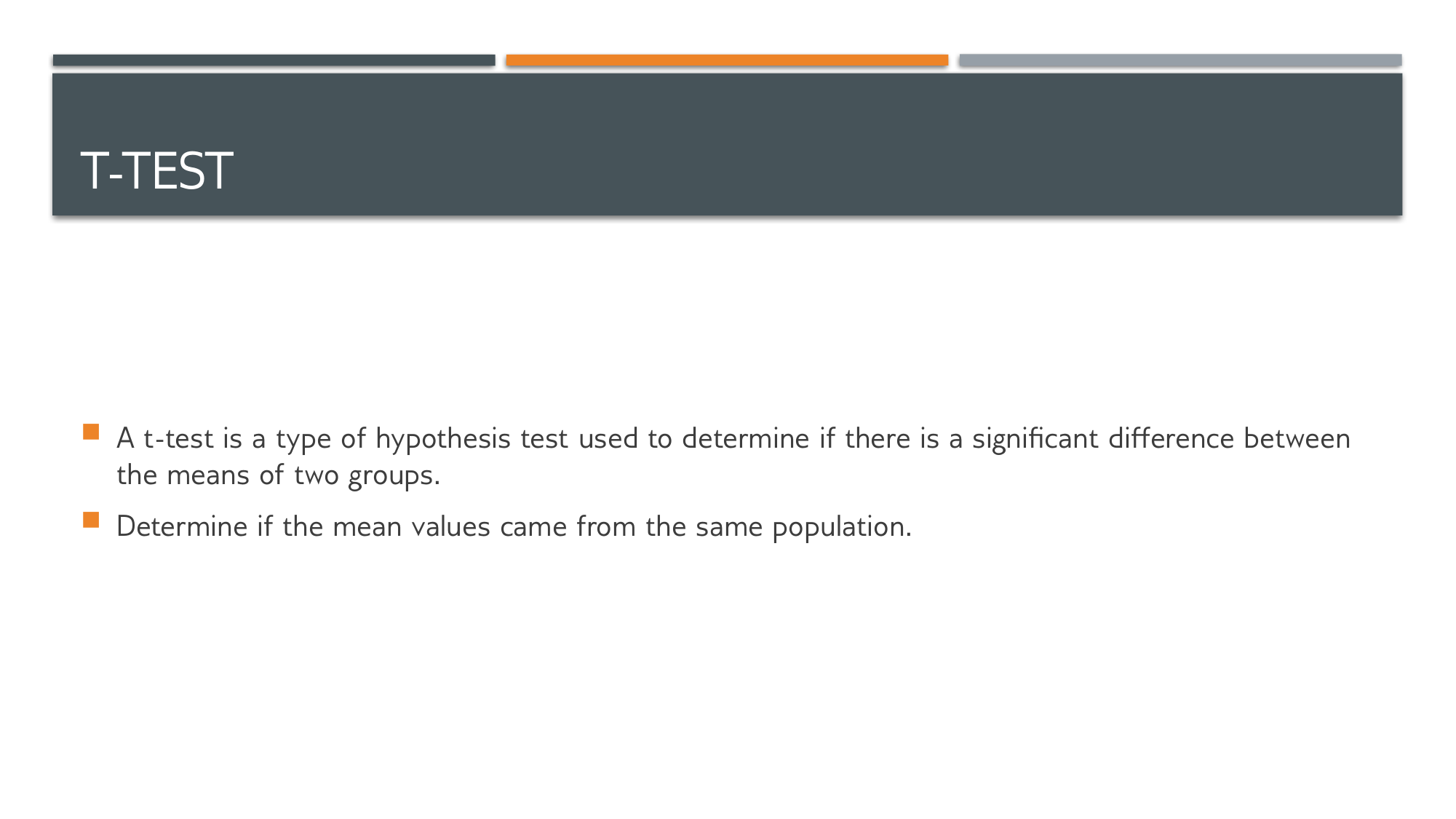

# T-Test
A t-test is a type of hypothesis test used to determine if there is a significant difference between the means of two groups.
Determine if the mean values came from the same population.